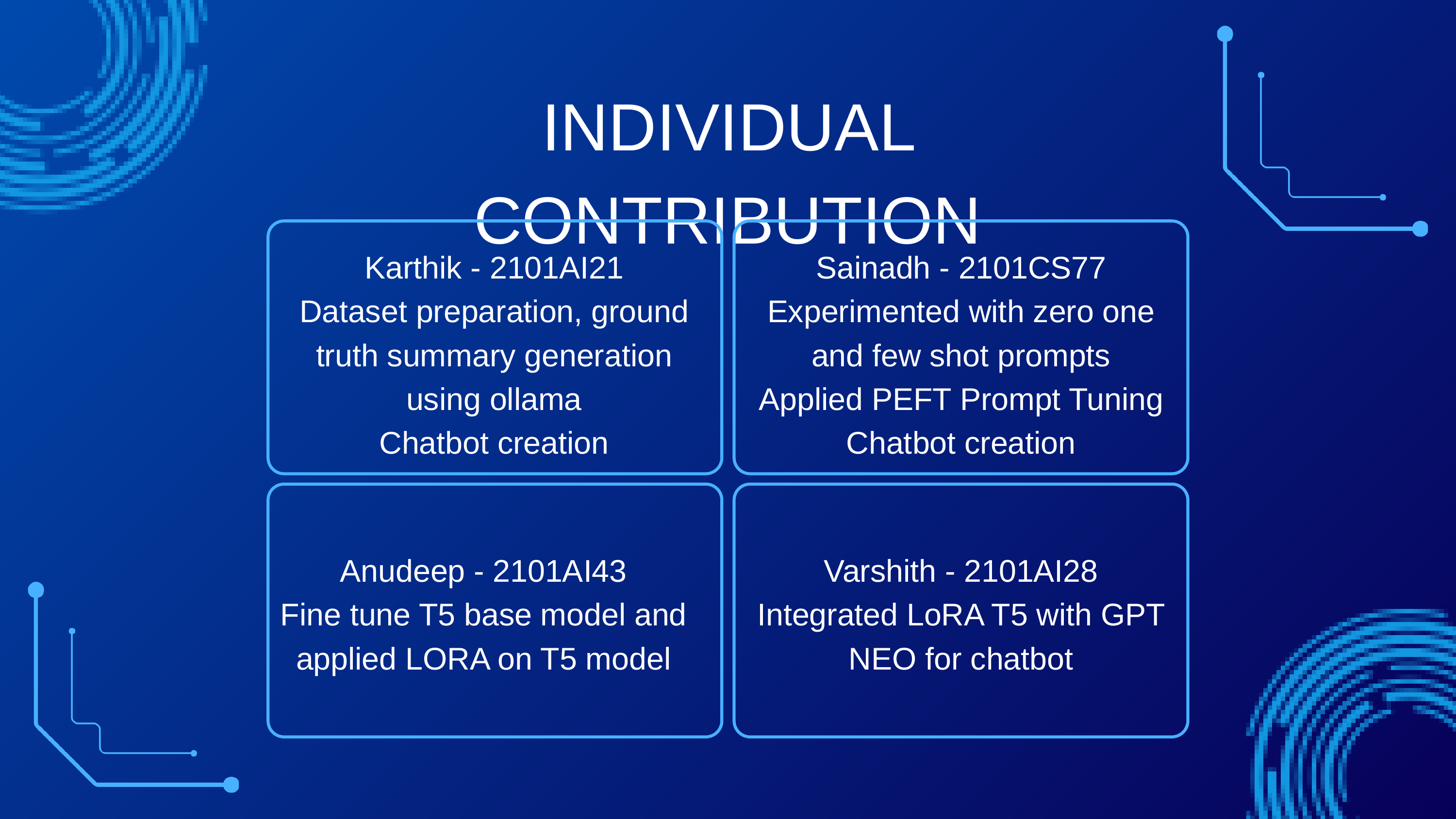

INDIVIDUAL CONTRIBUTION

Karthik - 2101AI21
Dataset preparation, ground truth summary generation using ollama
Chatbot creation
Sainadh - 2101CS77
Experimented with zero one and few shot prompts
Applied PEFT Prompt Tuning
Chatbot creation

Anudeep - 2101AI43
Fine tune T5 base model and applied LORA on T5 model
Varshith - 2101AI28
Integrated LoRA T5 with GPT NEO for chatbot